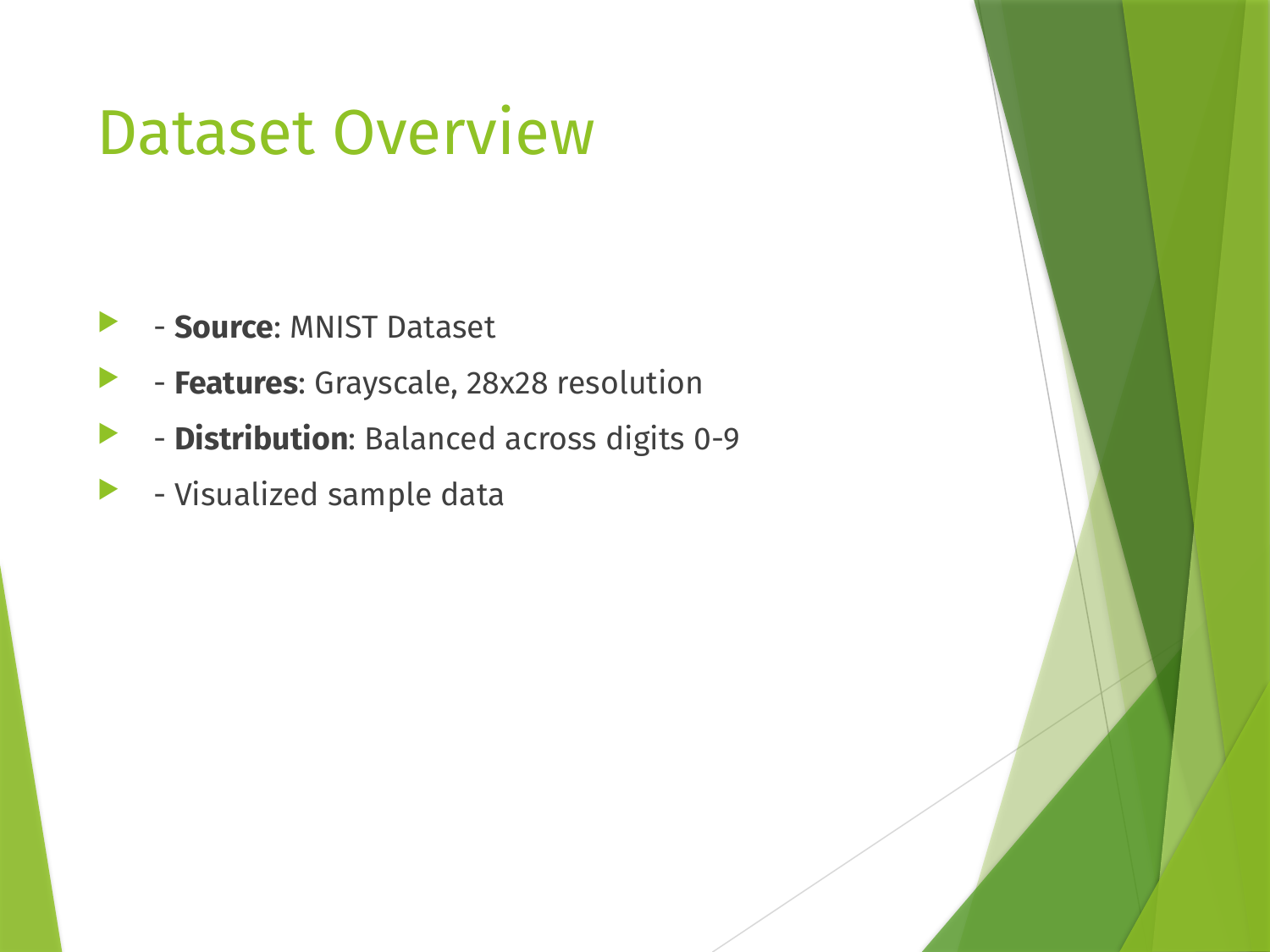

# Dataset Overview
 - Source: MNIST Dataset
 - Features: Grayscale, 28x28 resolution
 - Distribution: Balanced across digits 0-9
 - Visualized sample data